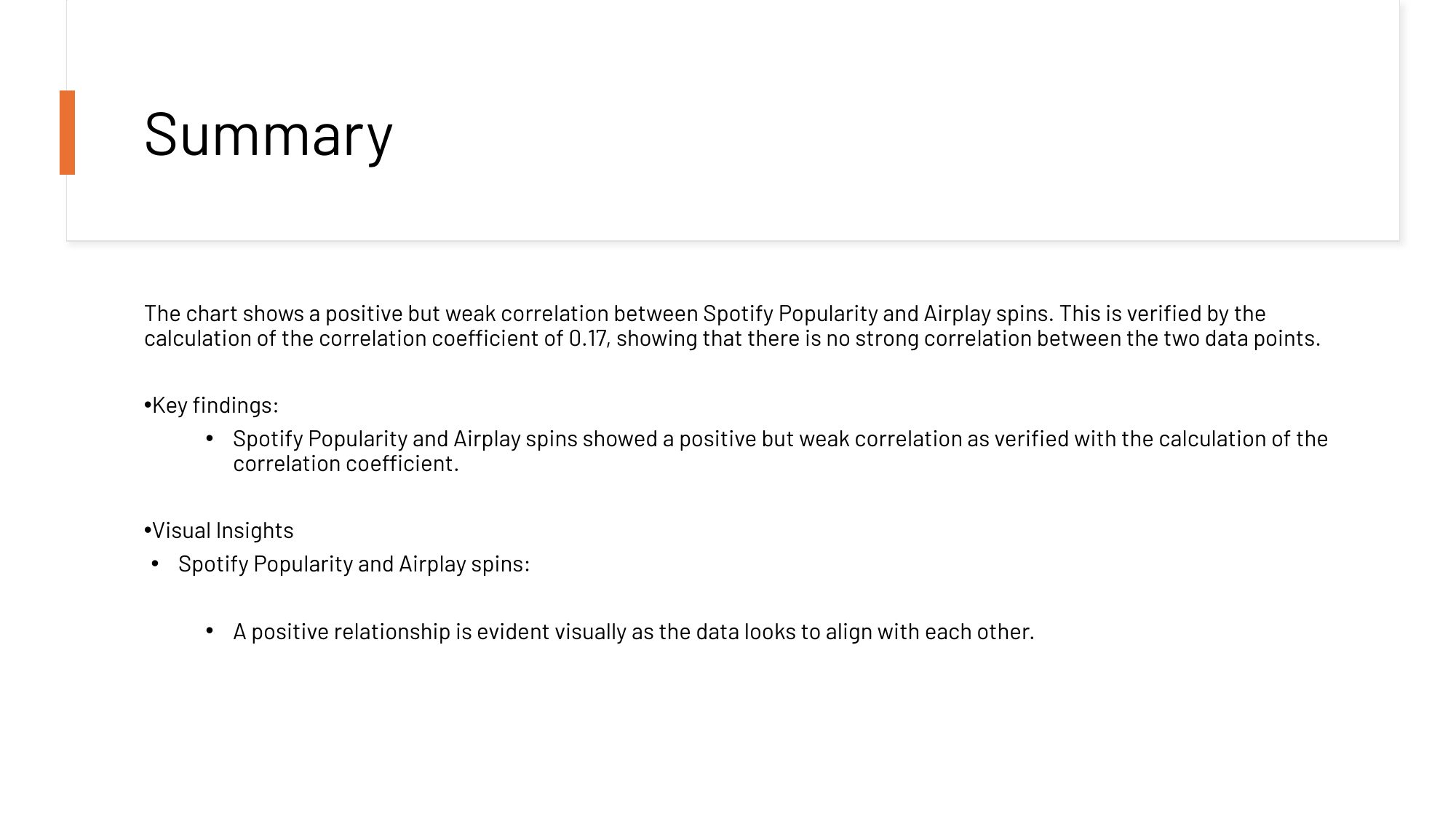

# Summary

The chart shows a positive but weak correlation between Spotify Popularity and Airplay spins. This is verified by the calculation of the correlation coefficient of 0.17, showing that there is no strong correlation between the two data points.

Key findings:
Spotify Popularity and Airplay spins showed a positive but weak correlation as verified with the calculation of the correlation coefficient.

Visual Insights
Spotify Popularity and Airplay spins:

A positive relationship is evident visually as the data looks to align with each other.